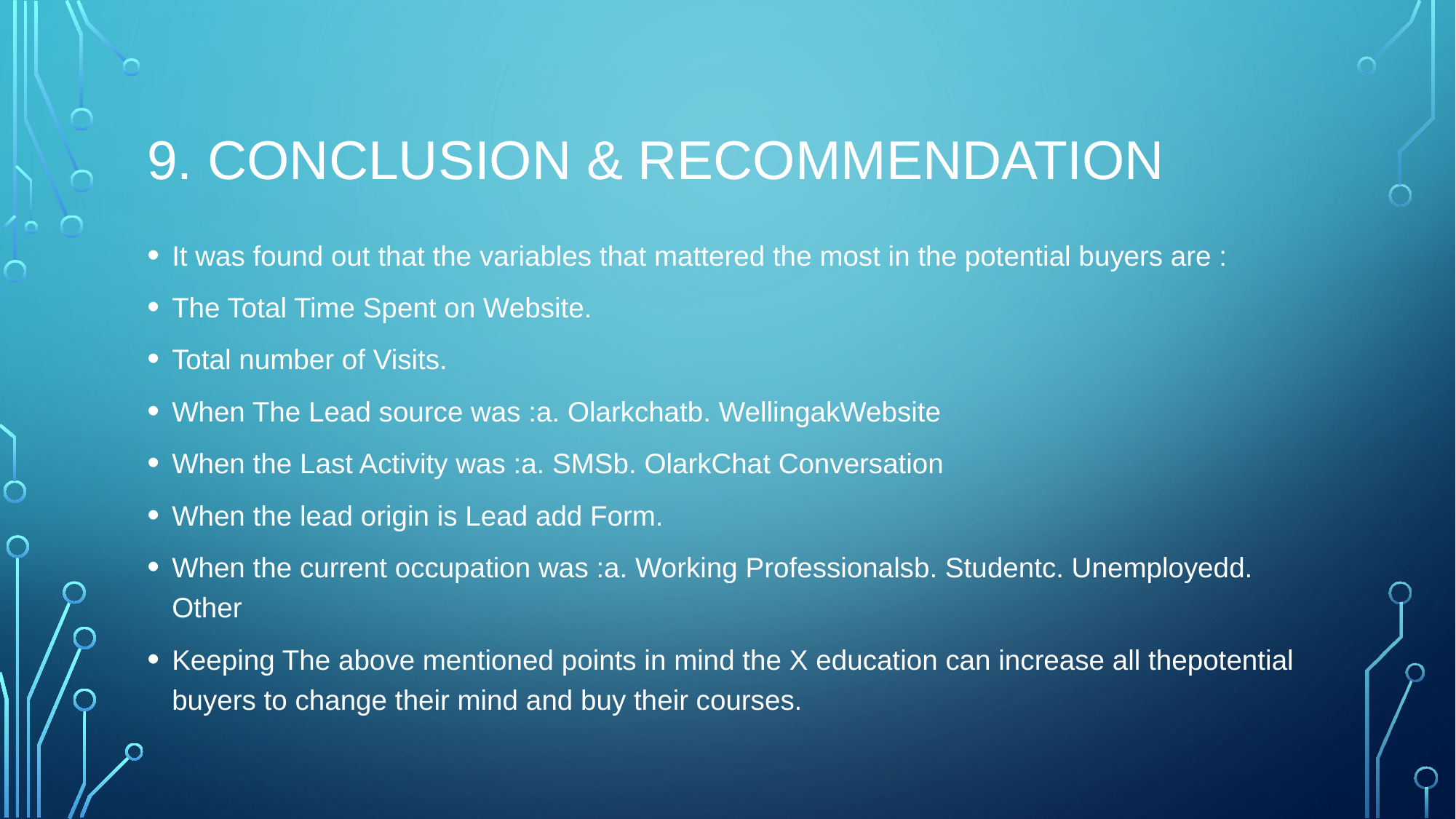

# 9. Conclusion & Recommendation
It was found out that the variables that mattered the most in the potential buyers are :
The Total Time Spent on Website.
Total number of Visits.
When The Lead source was :a. Olarkchatb. WellingakWebsite
When the Last Activity was :a. SMSb. OlarkChat Conversation
When the lead origin is Lead add Form.
When the current occupation was :a. Working Professionalsb. Studentc. Unemployedd. Other
Keeping The above mentioned points in mind the X education can increase all thepotential buyers to change their mind and buy their courses.